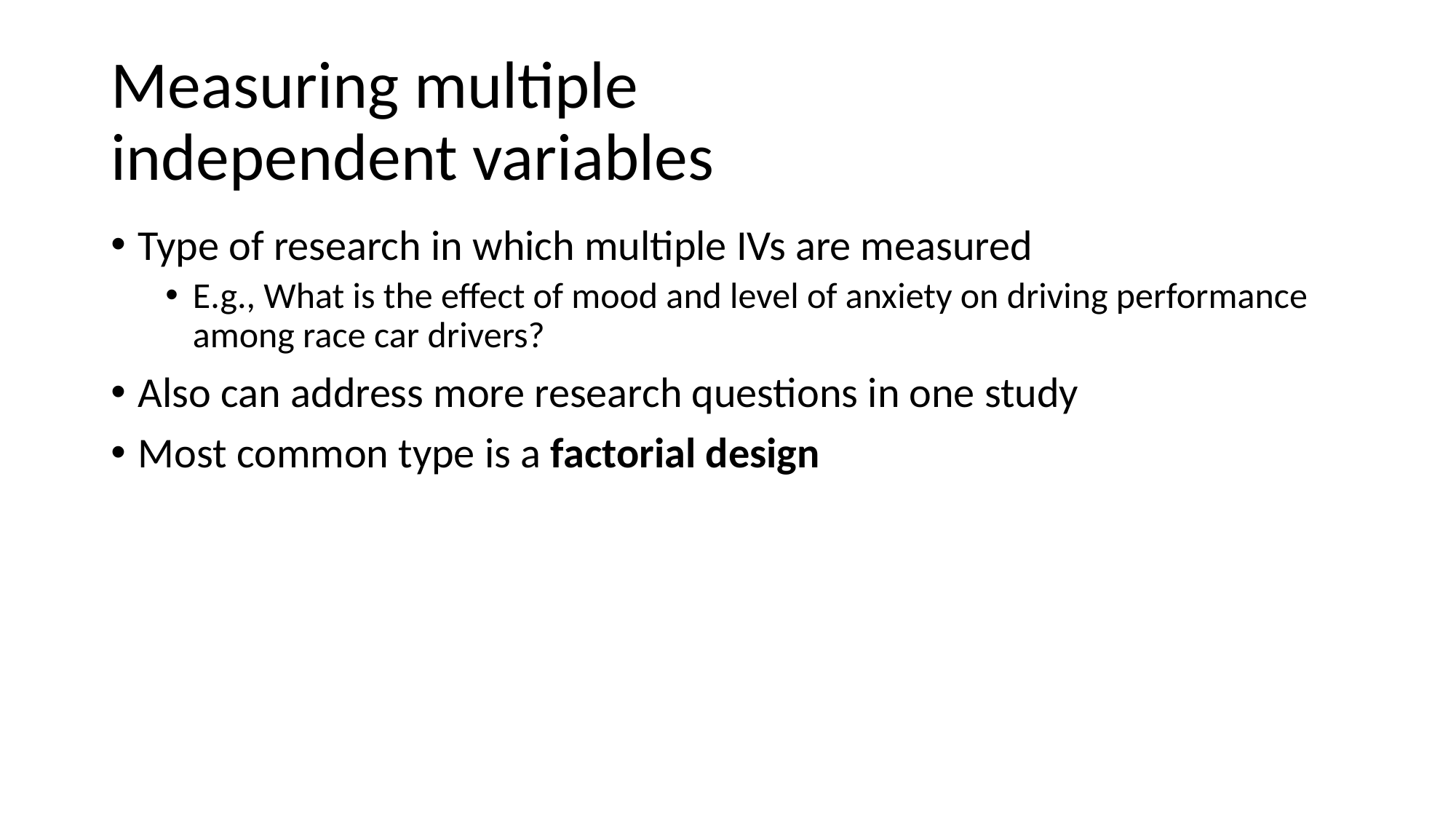

# Measuring multiple independent variables
Type of research in which multiple IVs are measured
E.g., What is the effect of mood and level of anxiety on driving performance among race car drivers?
Also can address more research questions in one study
Most common type is a factorial design